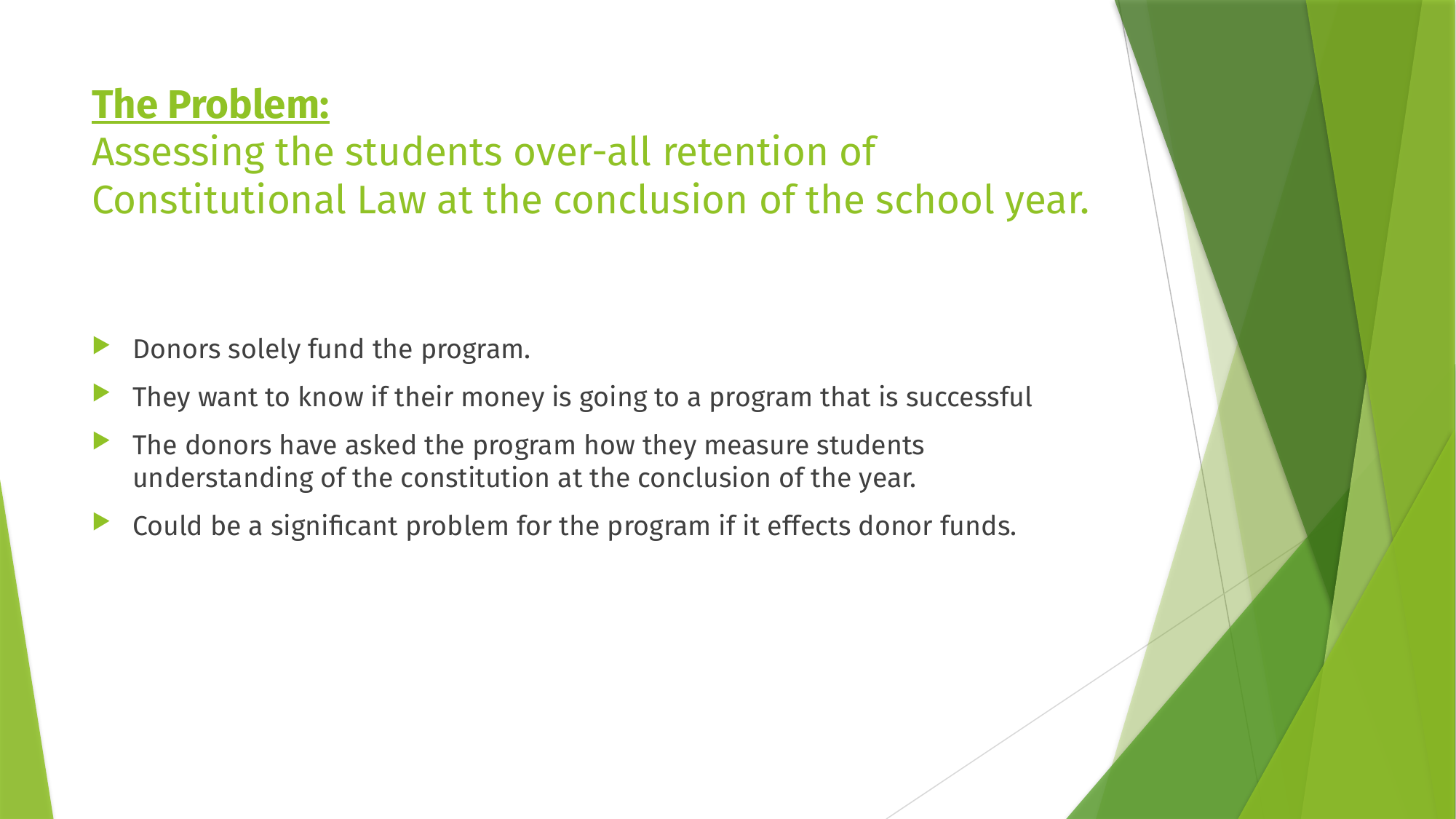

# The Problem: Assessing the students over-all retention of Constitutional Law at the conclusion of the school year.
Donors solely fund the program.
They want to know if their money is going to a program that is successful
The donors have asked the program how they measure students understanding of the constitution at the conclusion of the year.
Could be a significant problem for the program if it effects donor funds.